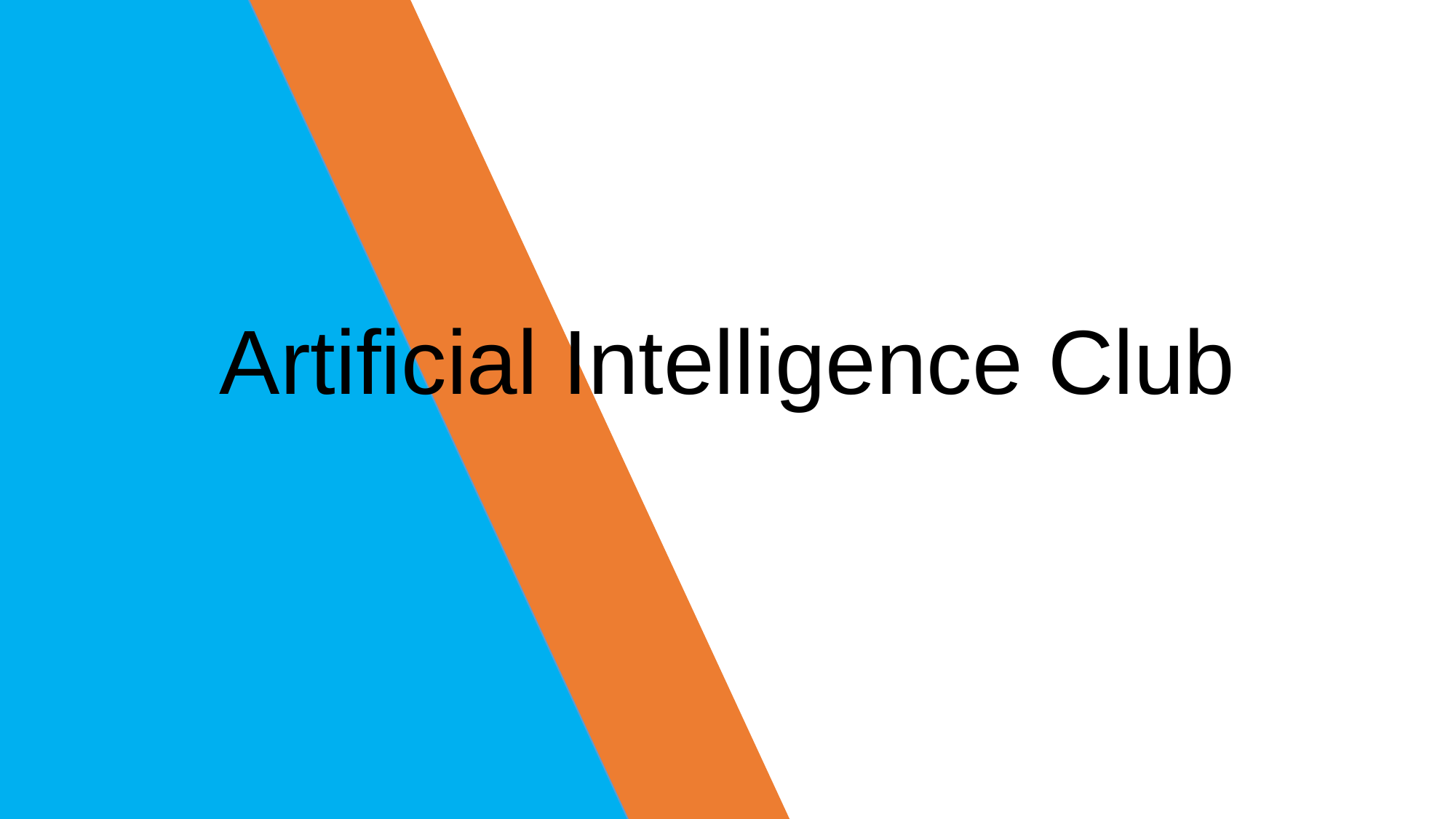

# Artificial Intelligence Club
Michael & Scott